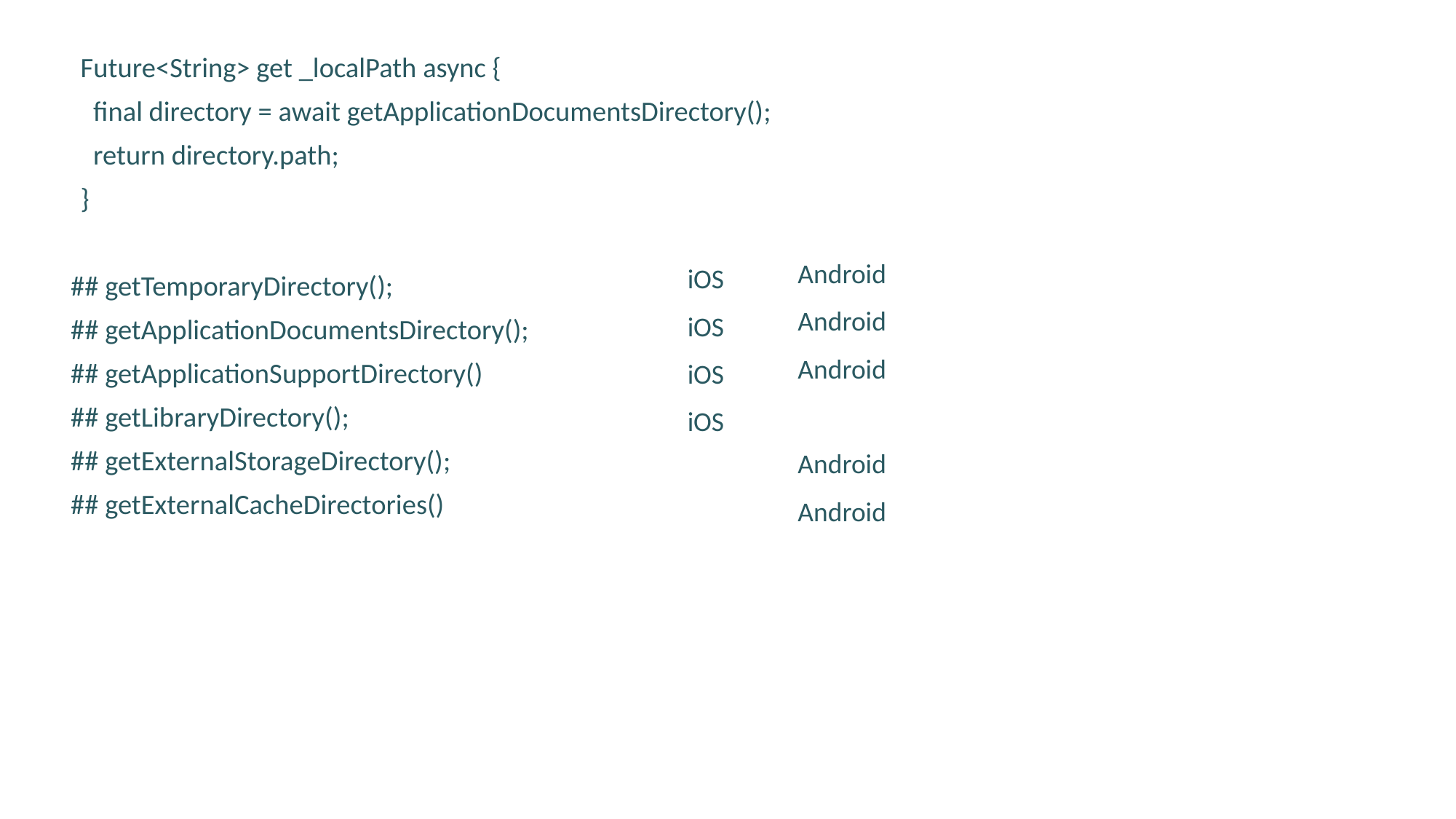

Future<String> get _localPath async {
  final directory = await getApplicationDocumentsDirectory();
  return directory.path;
}

## getTemporaryDirectory();
## getApplicationDocumentsDirectory();
## getApplicationSupportDirectory()
## getLibraryDirectory();
## getExternalStorageDirectory();
## getExternalCacheDirectories()

iOS
iOS
iOS
iOS
Android
Android
Android

Android
Android